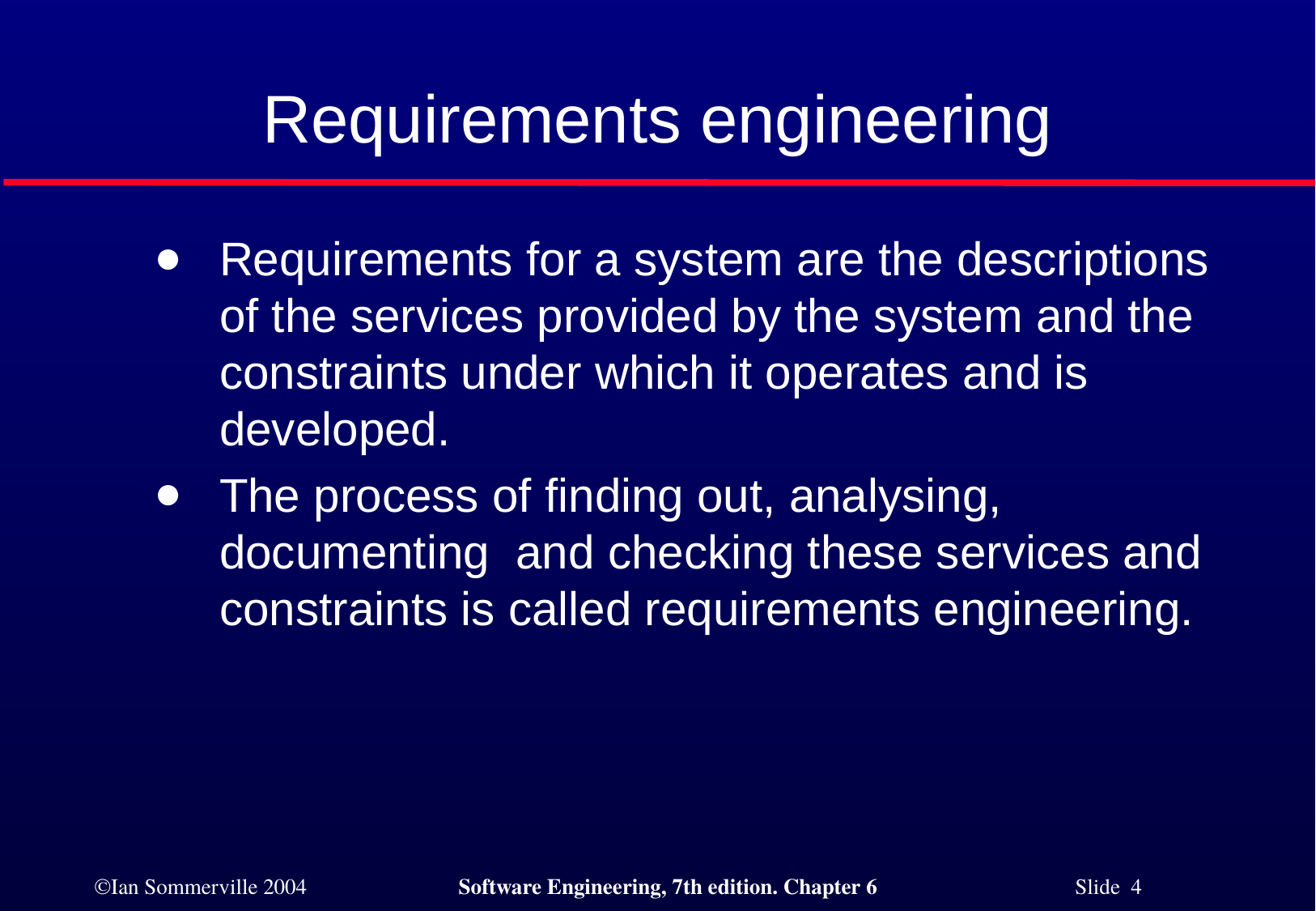

# Requirements engineering
Requirements for a system are the descriptions of the services provided by the system and the constraints under which it operates and is developed.
The process of finding out, analysing, documenting  and checking these services and constraints is called requirements engineering.